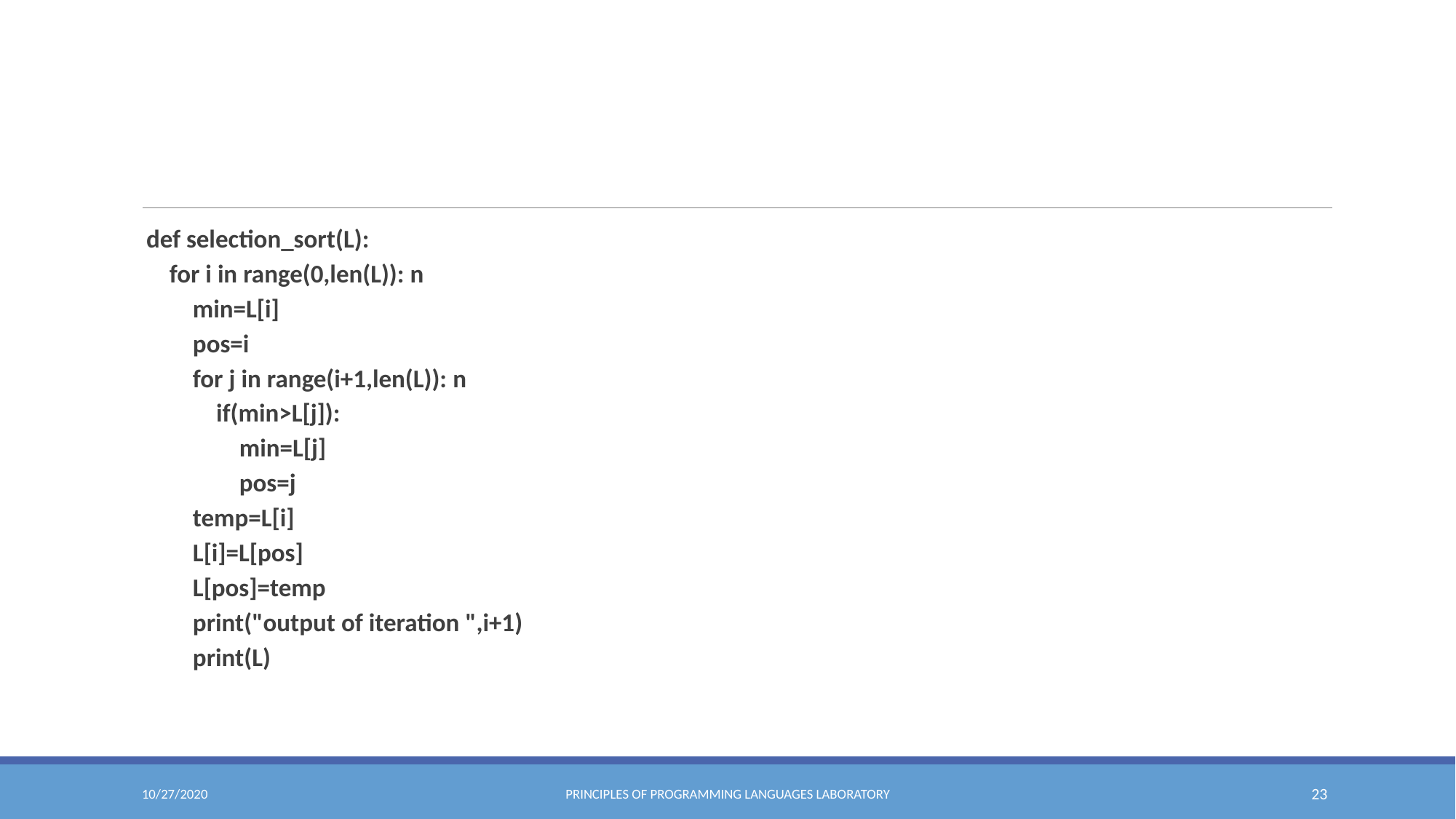

#
def selection_sort(L):
    for i in range(0,len(L)): n
        min=L[i]
        pos=i
        for j in range(i+1,len(L)): n
            if(min>L[j]):
                min=L[j]
                pos=j
        temp=L[i]
        L[i]=L[pos]
        L[pos]=temp
        print("output of iteration ",i+1)
        print(L)

10/27/2020
PRINCIPLES OF PROGRAMMING LANGUAGES LABORATORY
23